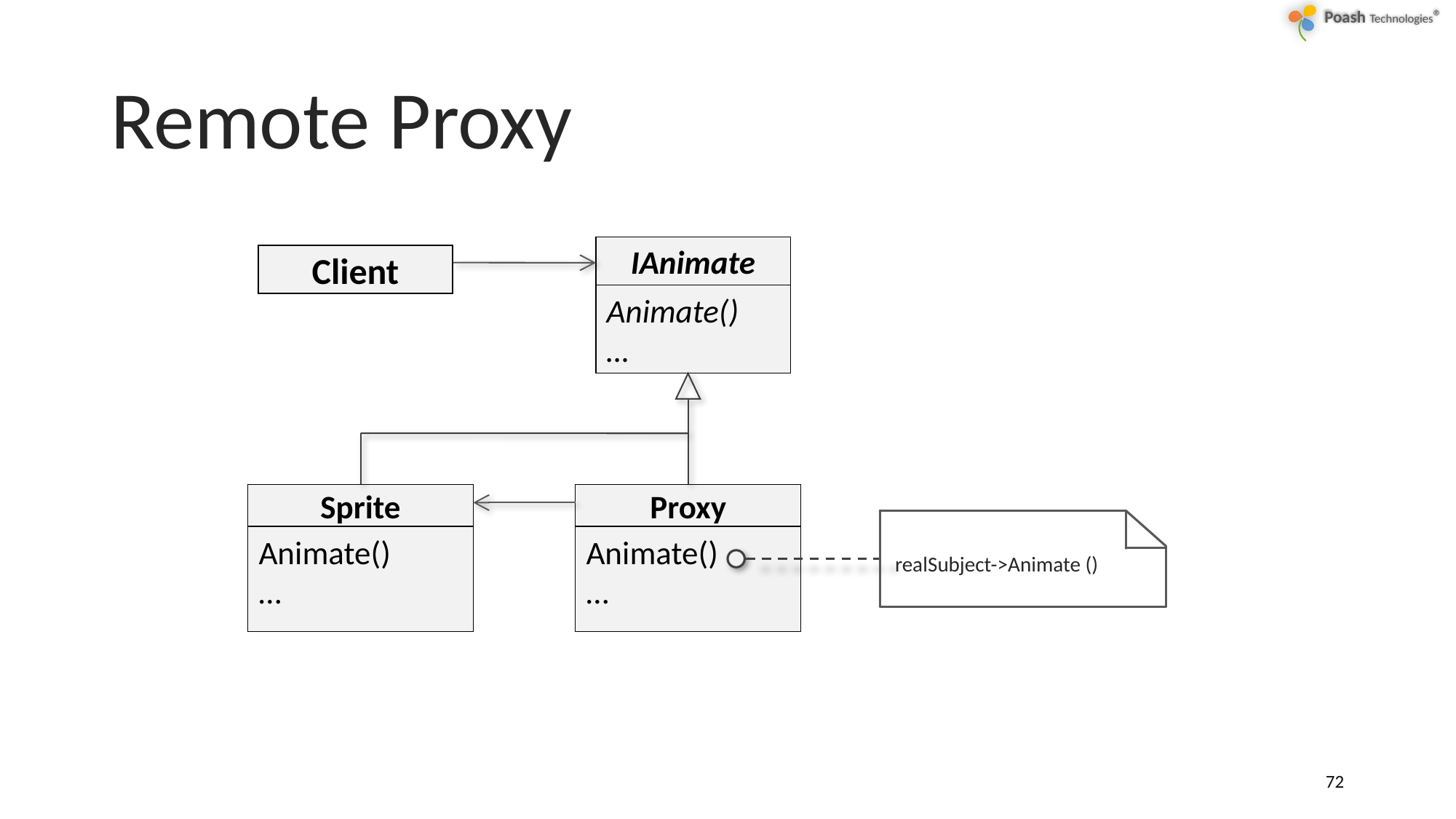

# Remote Proxy
IAnimate
Animate()
…
Client

Proxy
Animate()
…
Sprite
Animate()
…
realSubject->Animate ()

72